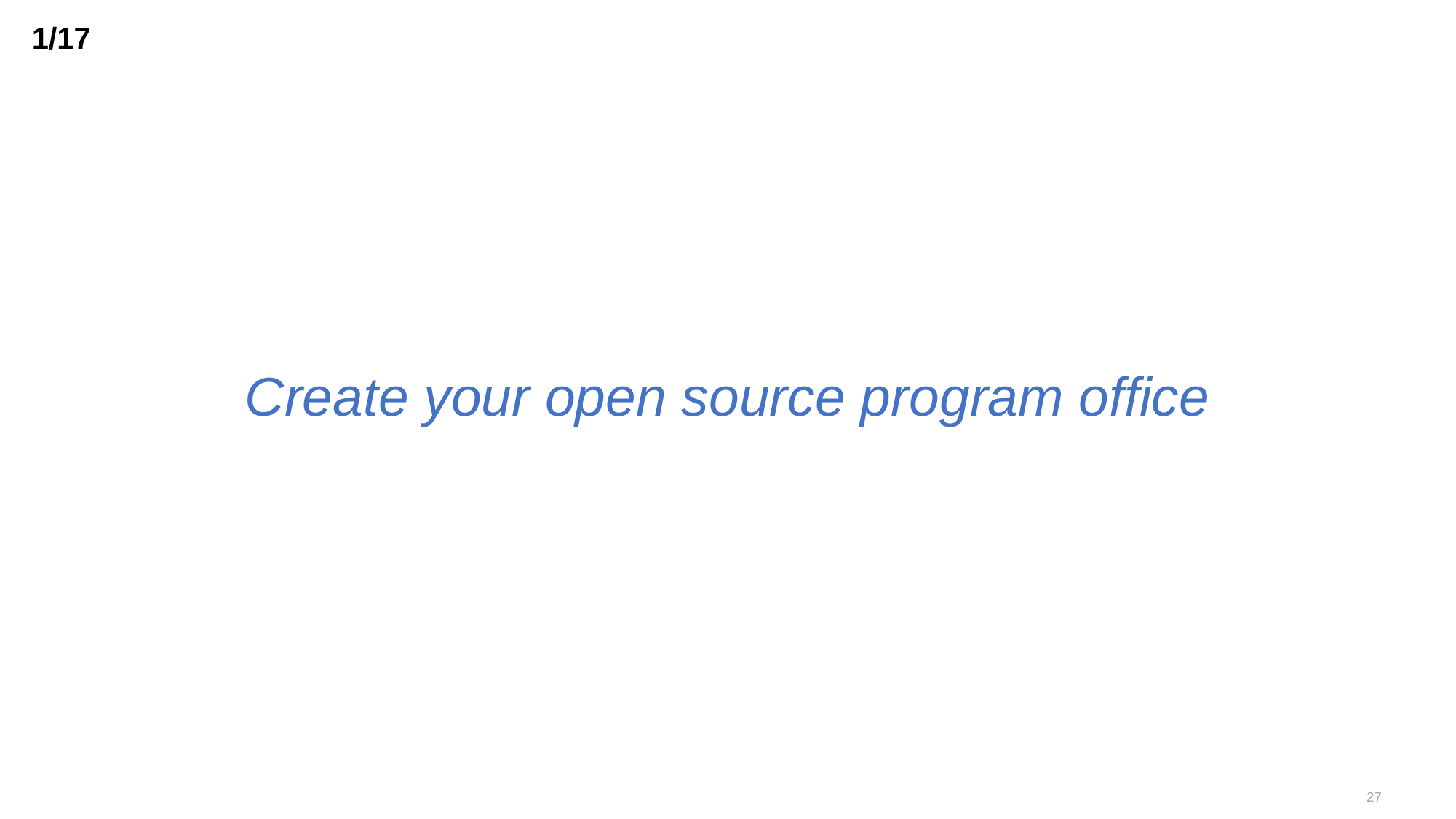

1/17
Create your open source program office